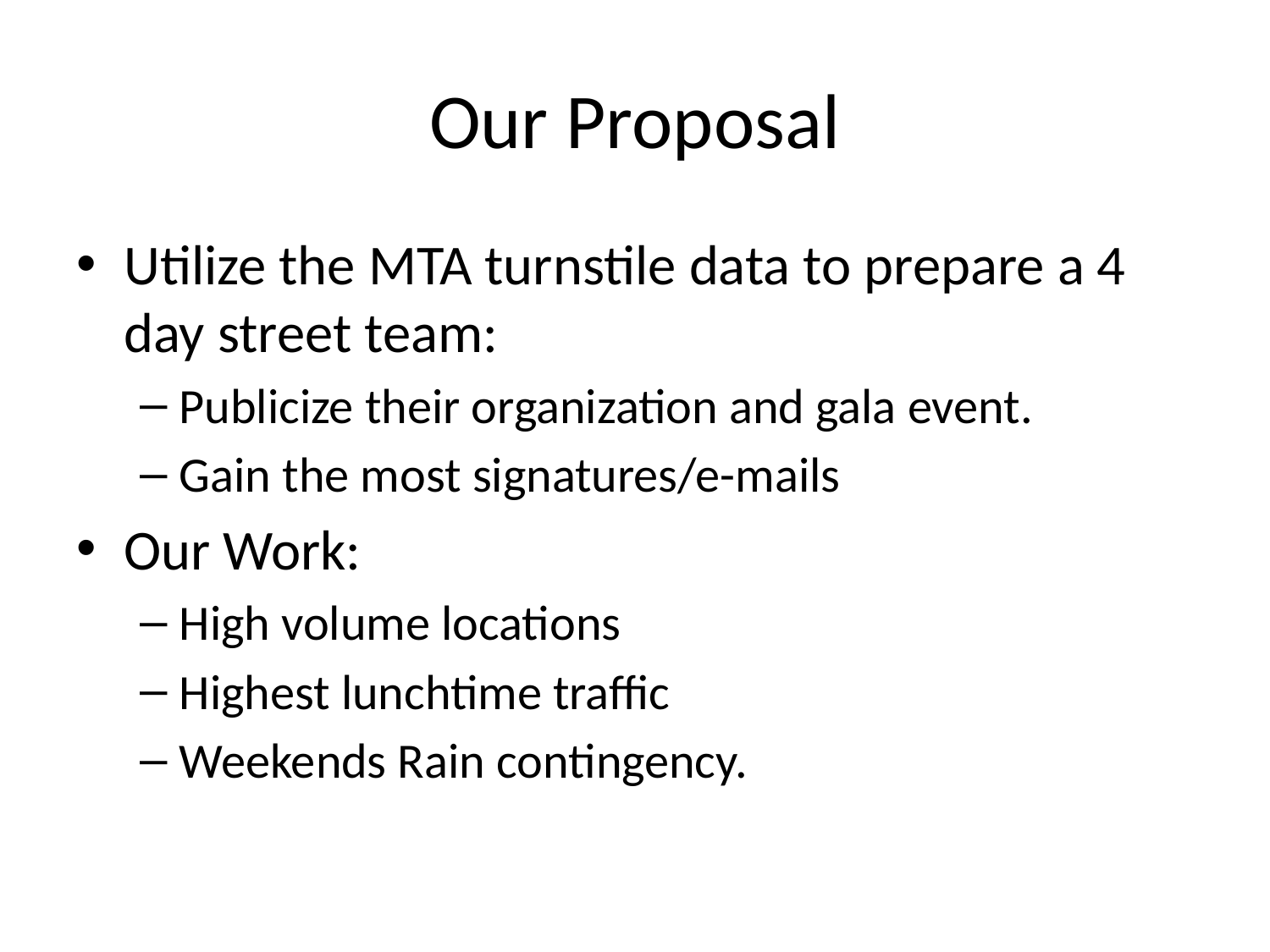

# Our Proposal
Utilize the MTA turnstile data to prepare a 4 day street team:
Publicize their organization and gala event.
Gain the most signatures/e-mails
Our Work:
High volume locations
Highest lunchtime traffic
Weekends Rain contingency.